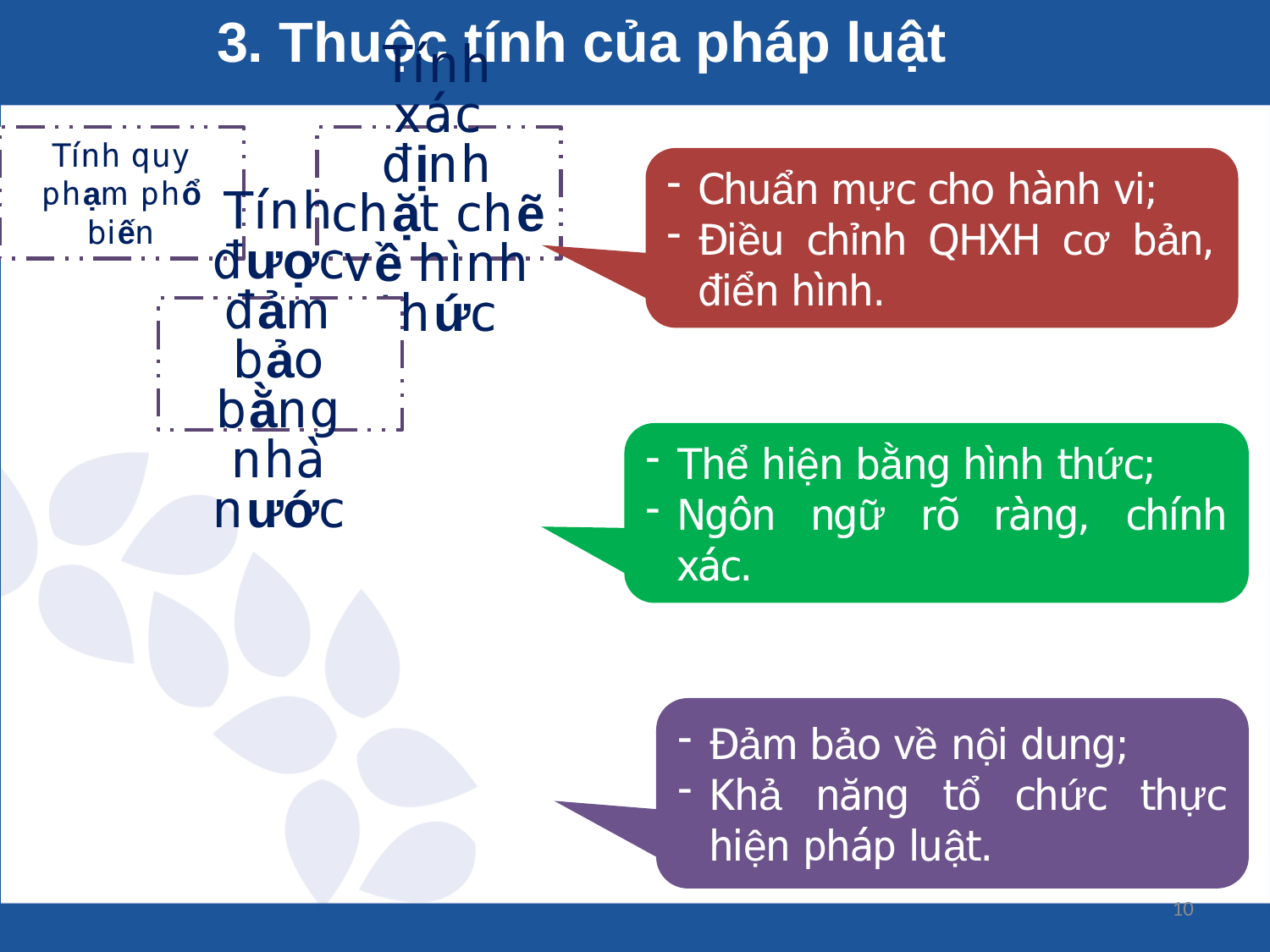

3. Thuộc tính của pháp luật

Chuẩn mực cho hành vi;
Điều chỉnh QHXH cơ bản, điển hình.
Thể hiện bằng hình thức;
Ngôn ngữ rõ ràng, chính xác.
Đảm bảo về nội dung;
Khả năng tổ chức thực hiện pháp luật.
10